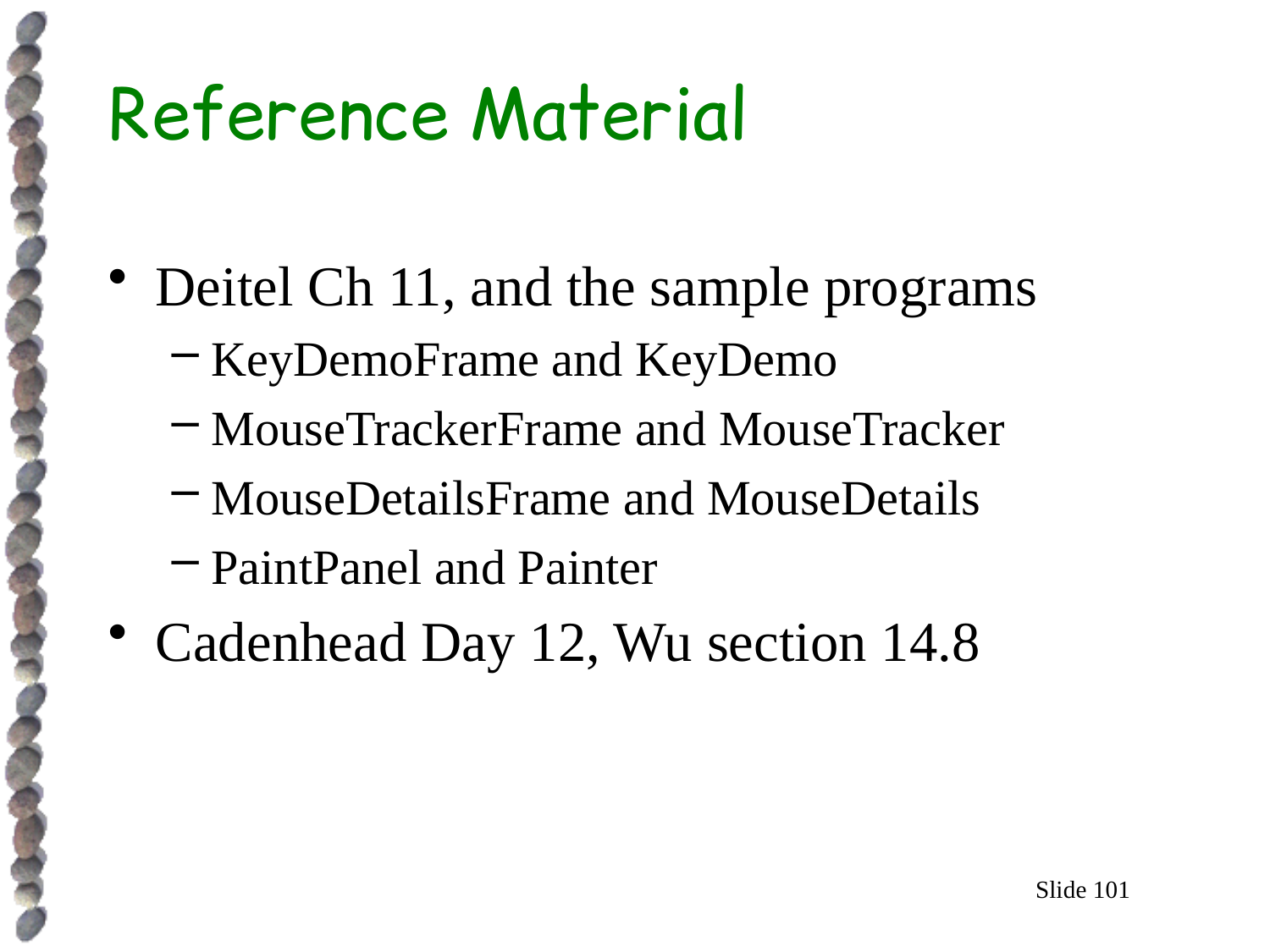

# Reference Material
Deitel Ch 11, and the sample programs
KeyDemoFrame and KeyDemo
MouseTrackerFrame and MouseTracker
MouseDetailsFrame and MouseDetails
PaintPanel and Painter
Cadenhead Day 12, Wu section 14.8
Slide 101